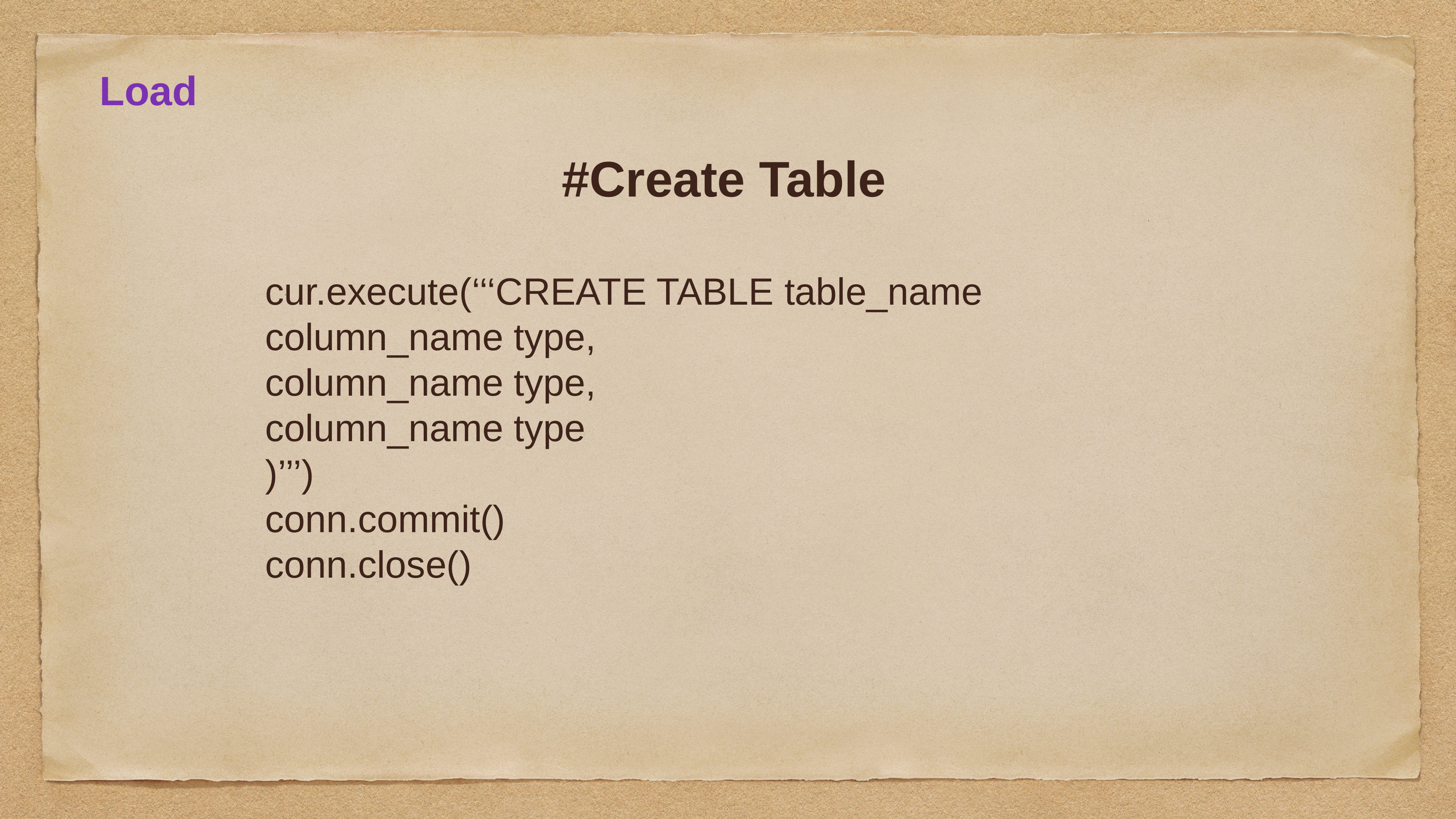

Load
#Create Table

cur.execute(‘‘‘CREATE TABLE table_name
column_name type,
column_name type,
column_name type
)’’’)
conn.commit()
conn.close()
15